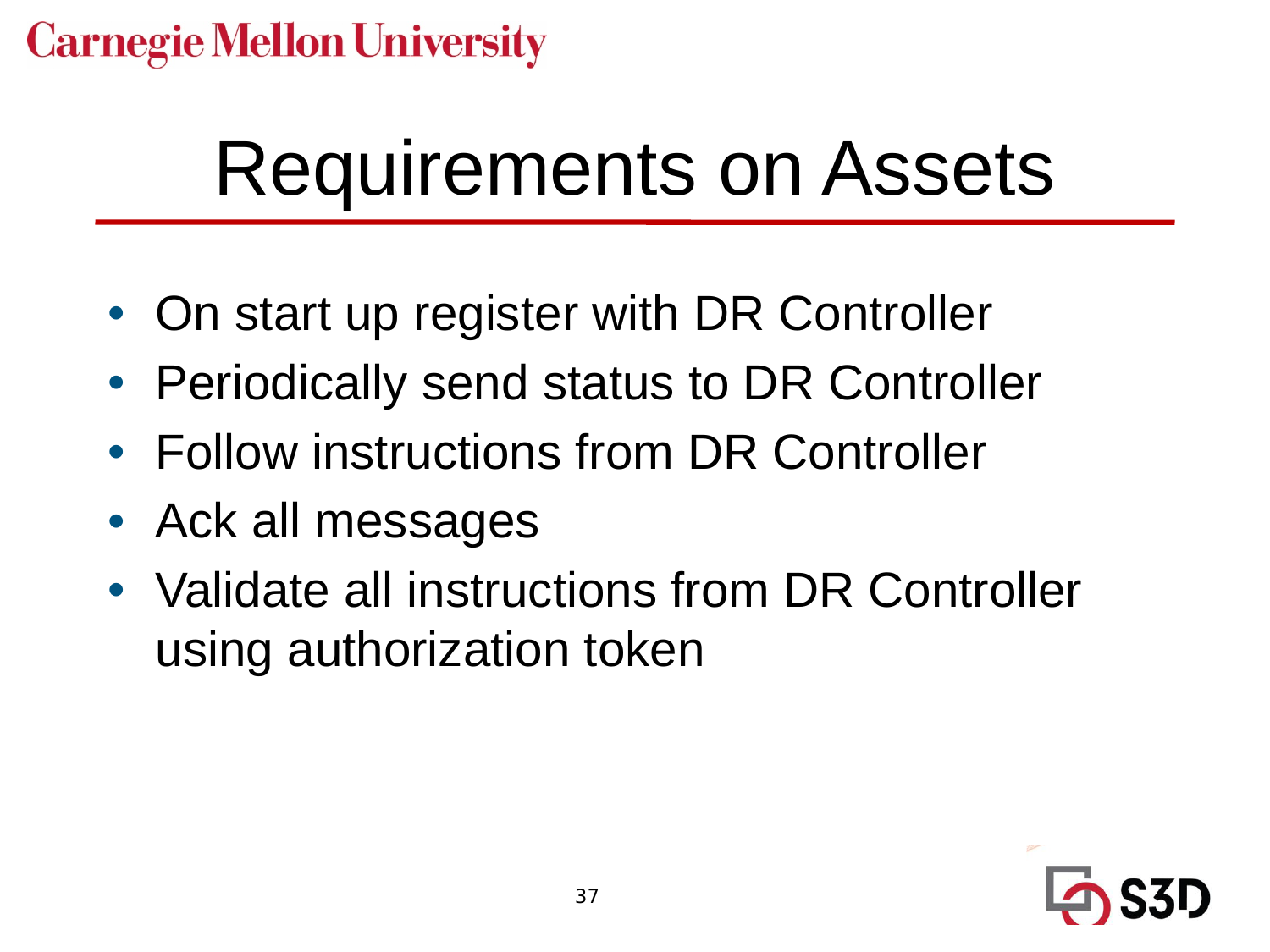

# Requirements on Assets
On start up register with DR Controller
Periodically send status to DR Controller
Follow instructions from DR Controller
Ack all messages
Validate all instructions from DR Controller using authorization token